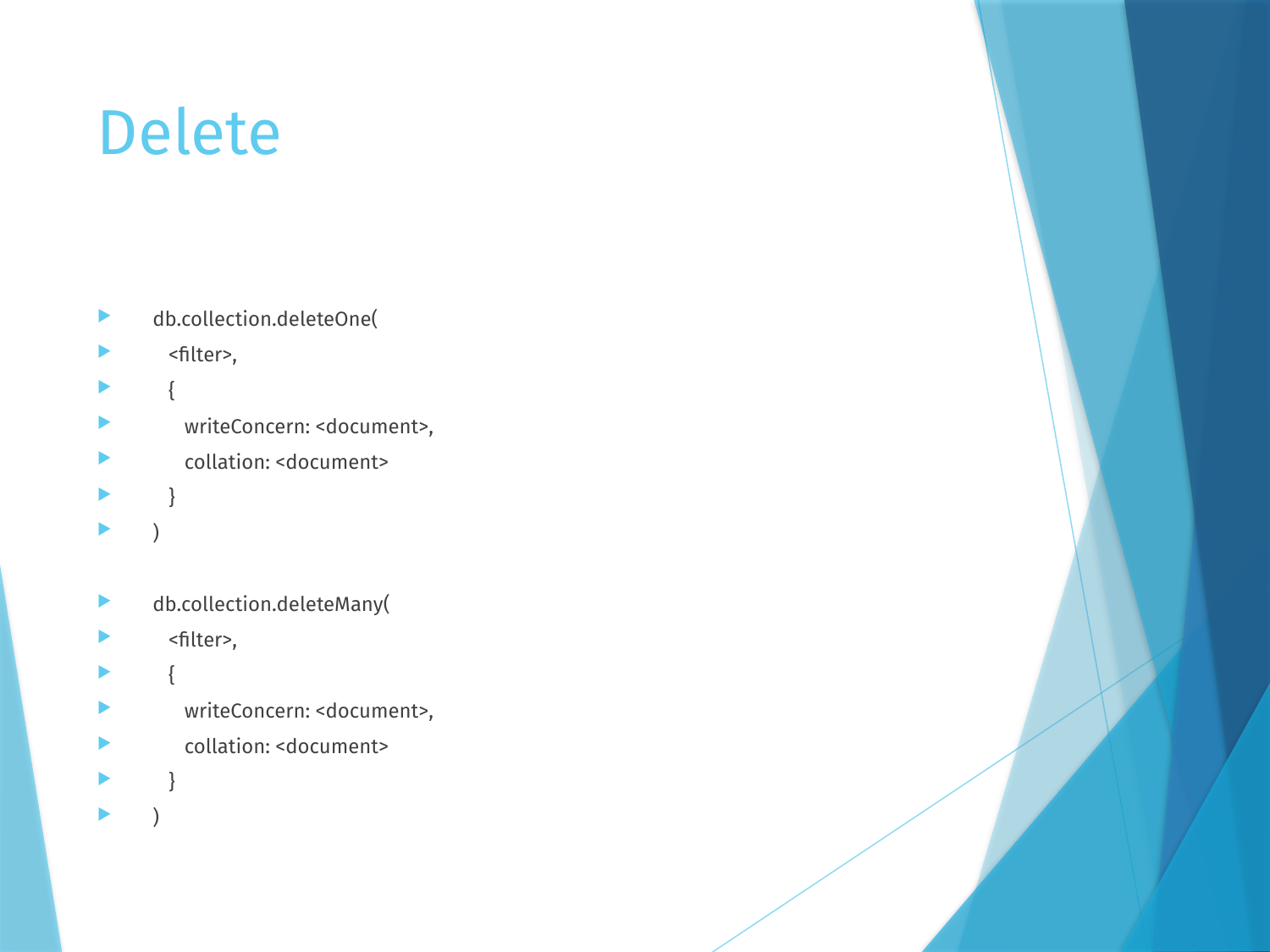

# Delete
db.collection.deleteOne(
   <filter>,
   {
      writeConcern: <document>,
      collation: <document>
   }
)

db.collection.deleteMany(
   <filter>,
   {
      writeConcern: <document>,
      collation: <document>
   }
)